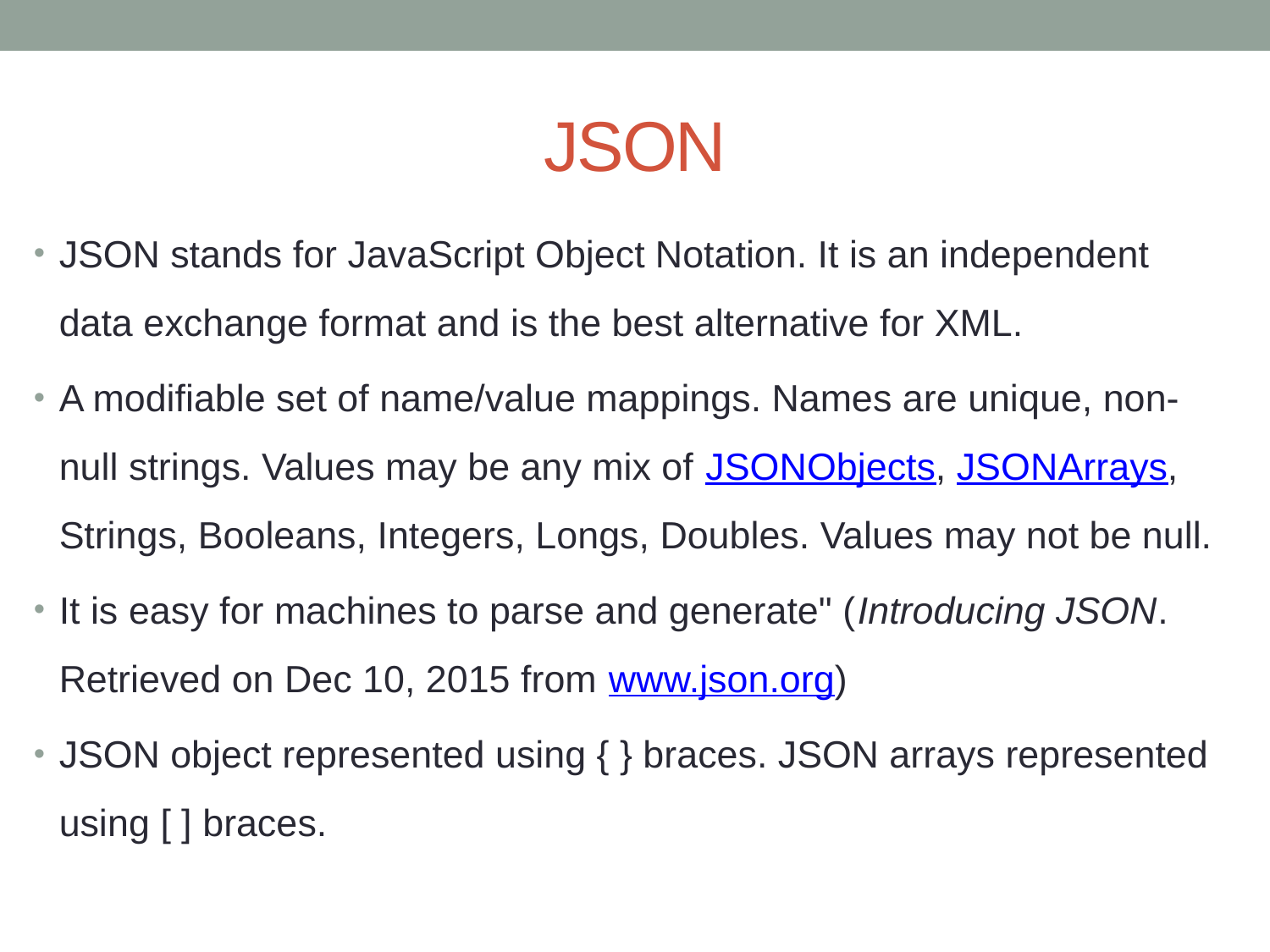

# JSON
JSON stands for JavaScript Object Notation. It is an independent data exchange format and is the best alternative for XML.
A modifiable set of name/value mappings. Names are unique, non-null strings. Values may be any mix of JSONObjects, JSONArrays, Strings, Booleans, Integers, Longs, Doubles. Values may not be null.
It is easy for machines to parse and generate" (Introducing JSON. Retrieved on Dec 10, 2015 from www.json.org)
JSON object represented using { } braces. JSON arrays represented using [ ] braces.